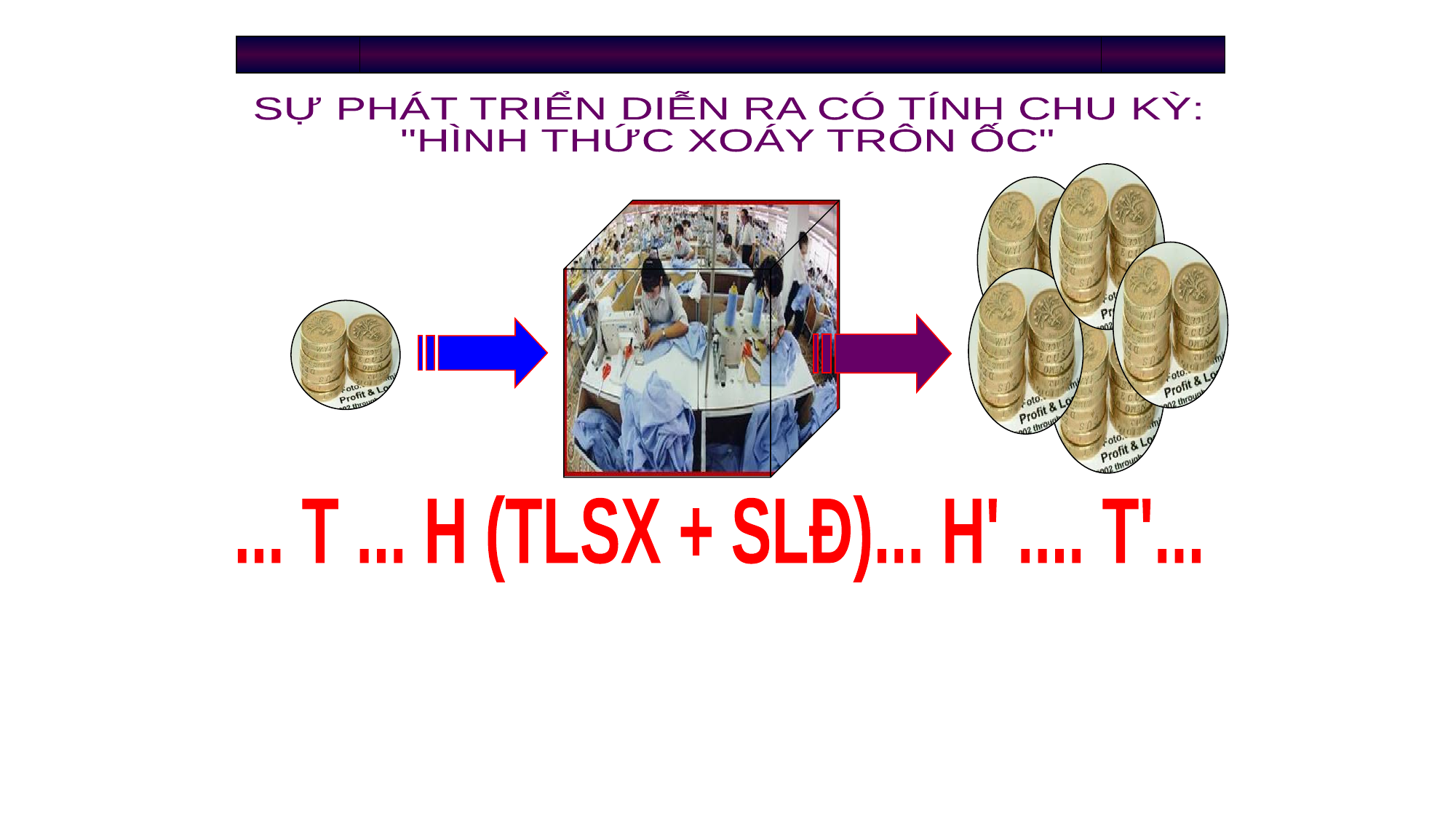

SỰ PHÁT TRIỂN DIỄN RA CÓ TÍNH CHU KỲ:
"HÌNH THỨC XOÁY TRÔN ỐC"

... T ... H (TLSX + SLĐ)... H' .... T'...